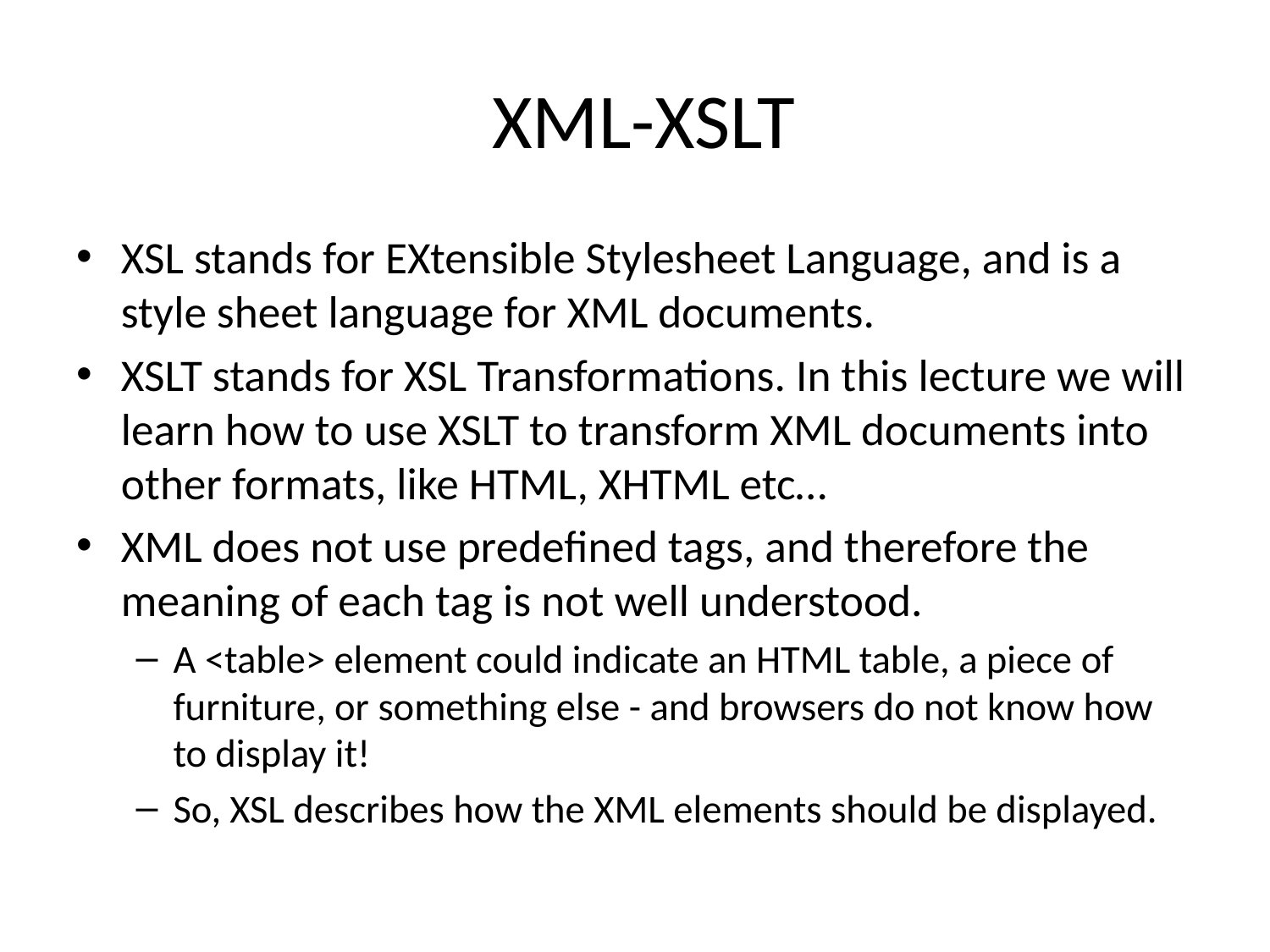

# XML-XSLT
XSL stands for EXtensible Stylesheet Language, and is a style sheet language for XML documents.
XSLT stands for XSL Transformations. In this lecture we will learn how to use XSLT to transform XML documents into other formats, like HTML, XHTML etc…
XML does not use predefined tags, and therefore the meaning of each tag is not well understood.
A <table> element could indicate an HTML table, a piece of furniture, or something else - and browsers do not know how to display it!
So, XSL describes how the XML elements should be displayed.